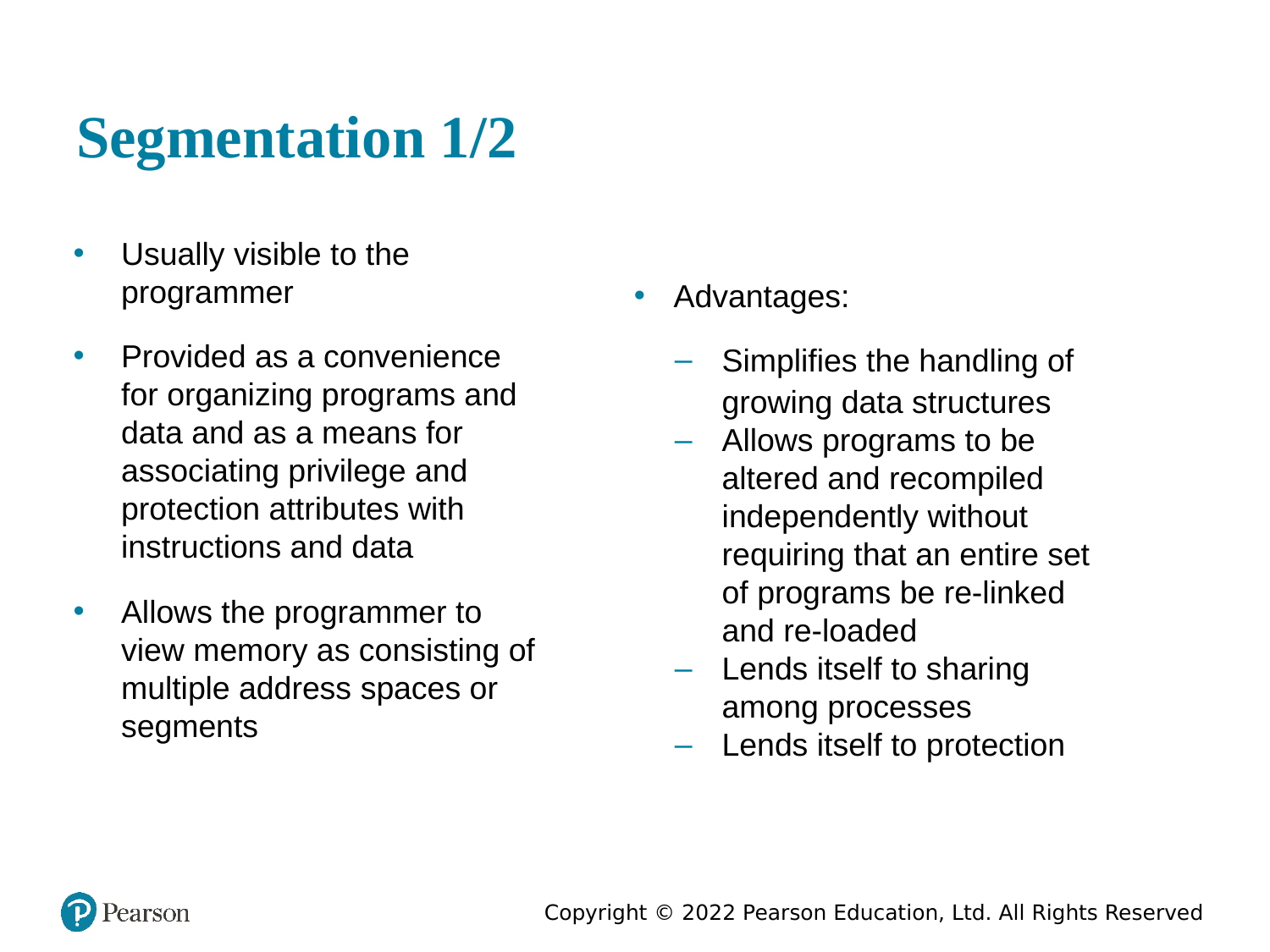

# Segmentation 1/2
Usually visible to the programmer
Provided as a convenience for organizing programs and data and as a means for associating privilege and protection attributes with instructions and data
Allows the programmer to view memory as consisting of multiple address spaces or segments
Advantages:
Simplifies the handling of growing data structures
Allows programs to be altered and recompiled independently without requiring that an entire set of programs be re-linked and re-loaded
Lends itself to sharing among processes
Lends itself to protection